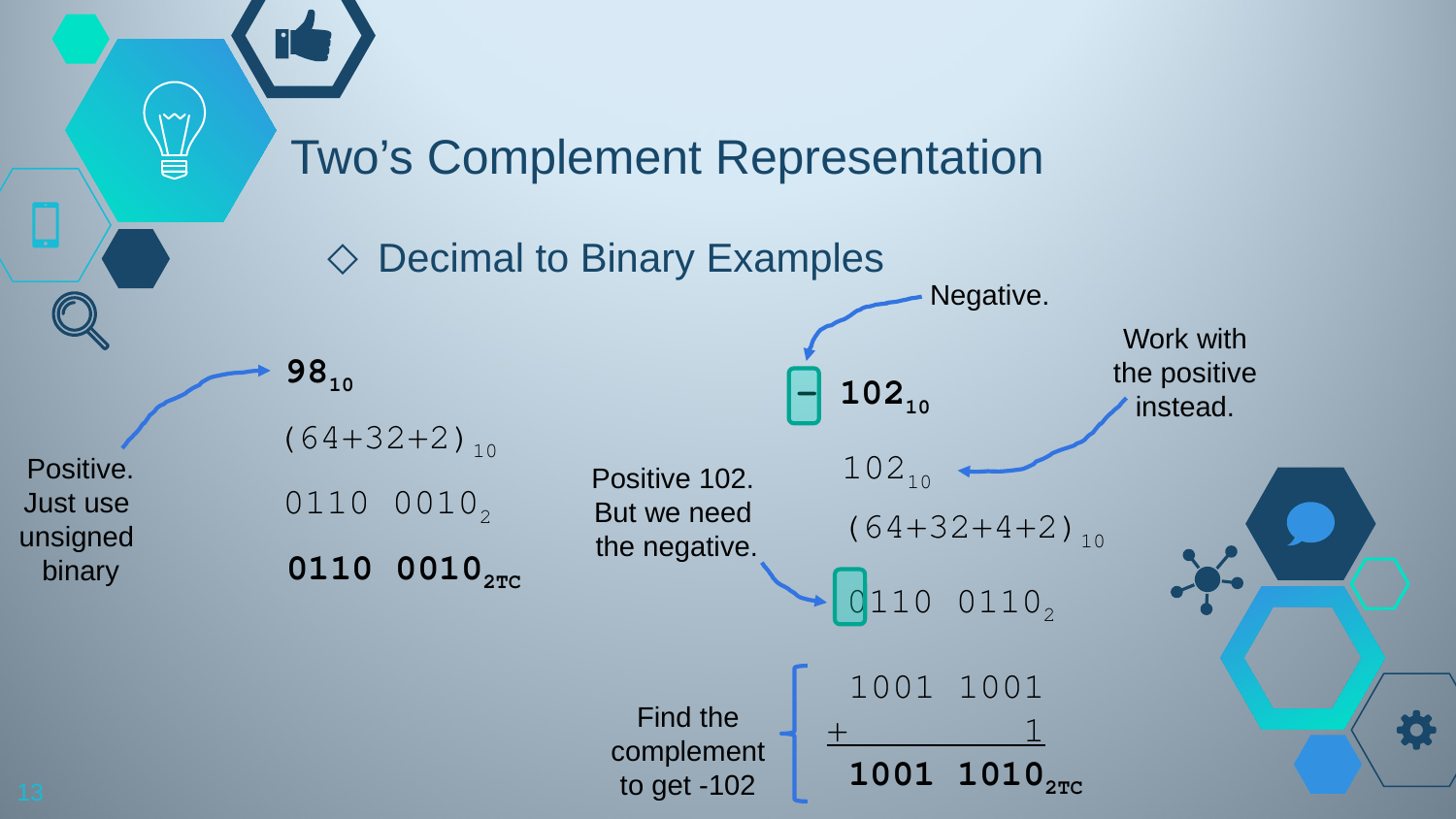

# Two’s Complement Representation
Decimal to Binary Examples
Negative.

Work with
the positive
instead.

10210
9810
- 10210

Positive.
Just use
unsigned
binary
   (64+32+2)10
Positive 102.
But we need
the negative.

0110 01102
  0110 00102
(64+32+4+2)10
0110 00102TC
   1001 1001
  +        1
   1001 10102TC

Find the
complement
to get -102
13